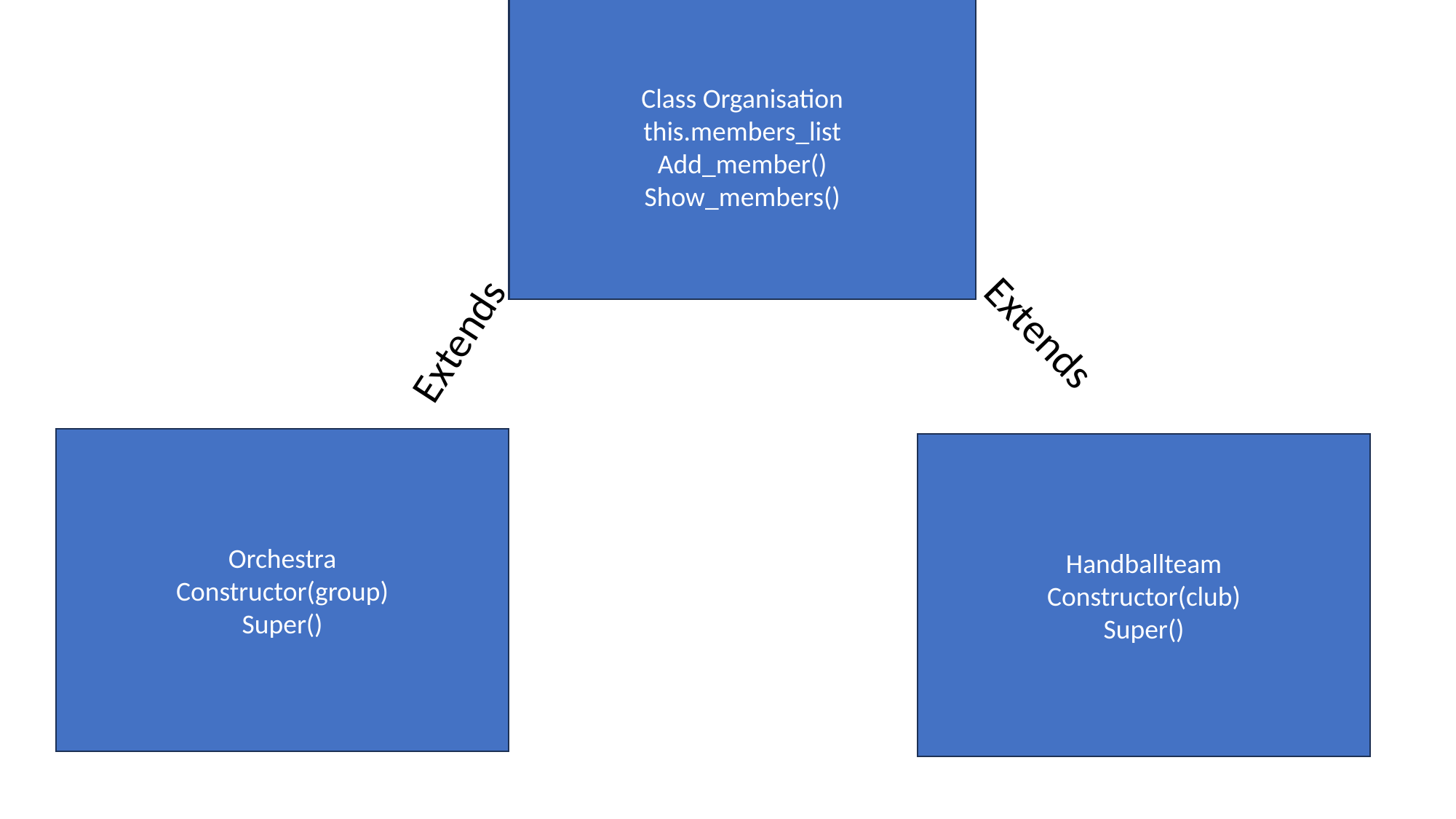

Class Organisation
this.members_list
Add_member()
Show_members()
#

Extends
Extends​
Orchestra
Constructor(group)
Super()
Handballteam
Constructor(club)
Super()